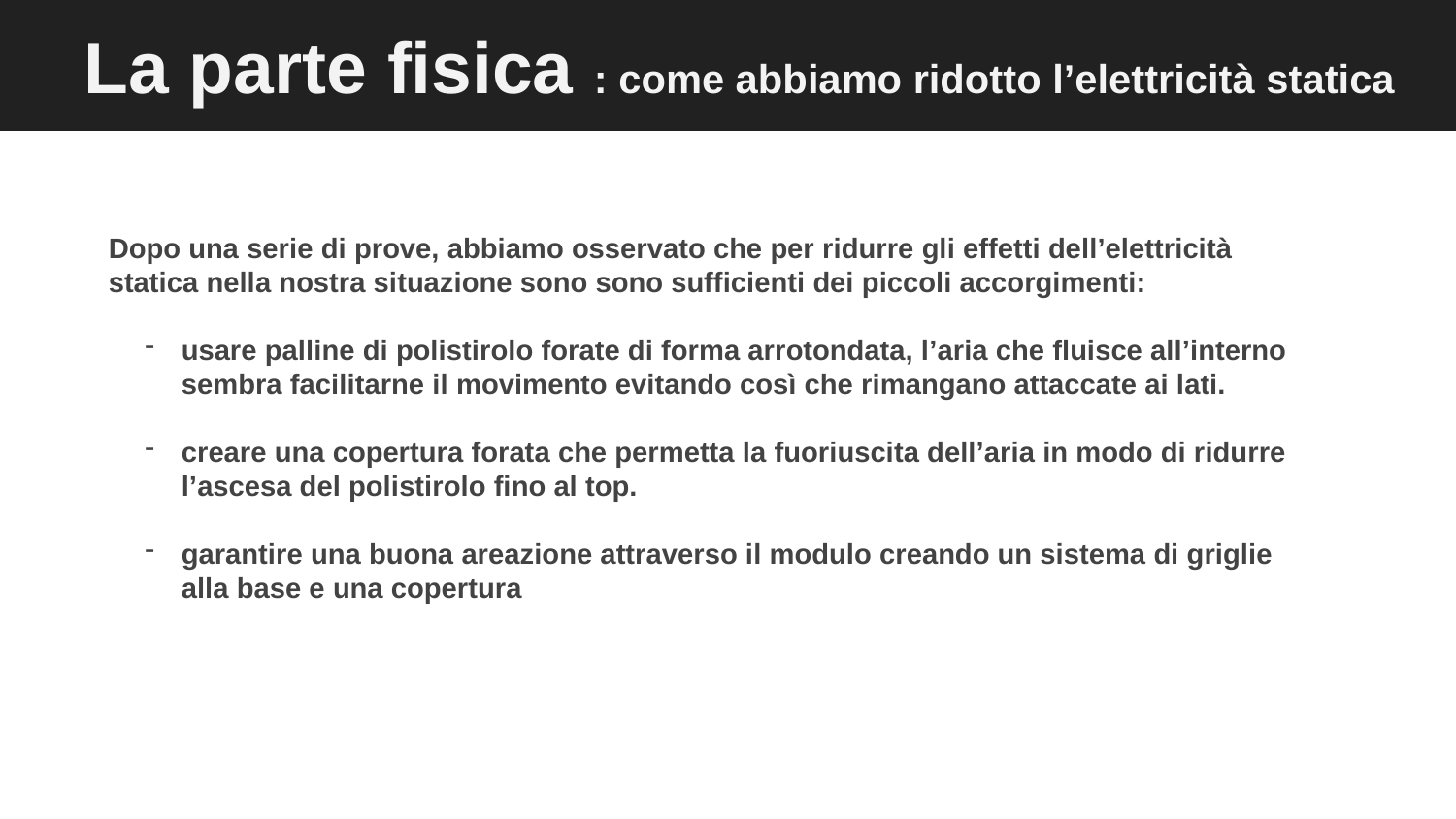

La parte fisica : come abbiamo ridotto l’elettricità statica
Dopo una serie di prove, abbiamo osservato che per ridurre gli effetti dell’elettricità statica nella nostra situazione sono sono sufficienti dei piccoli accorgimenti:

usare palline di polistirolo forate di forma arrotondata, l’aria che fluisce all’interno sembra facilitarne il movimento evitando così che rimangano attaccate ai lati.

creare una copertura forata che permetta la fuoriuscita dell’aria in modo di ridurre l’ascesa del polistirolo fino al top.

garantire una buona areazione attraverso il modulo creando un sistema di griglie alla base e una copertura